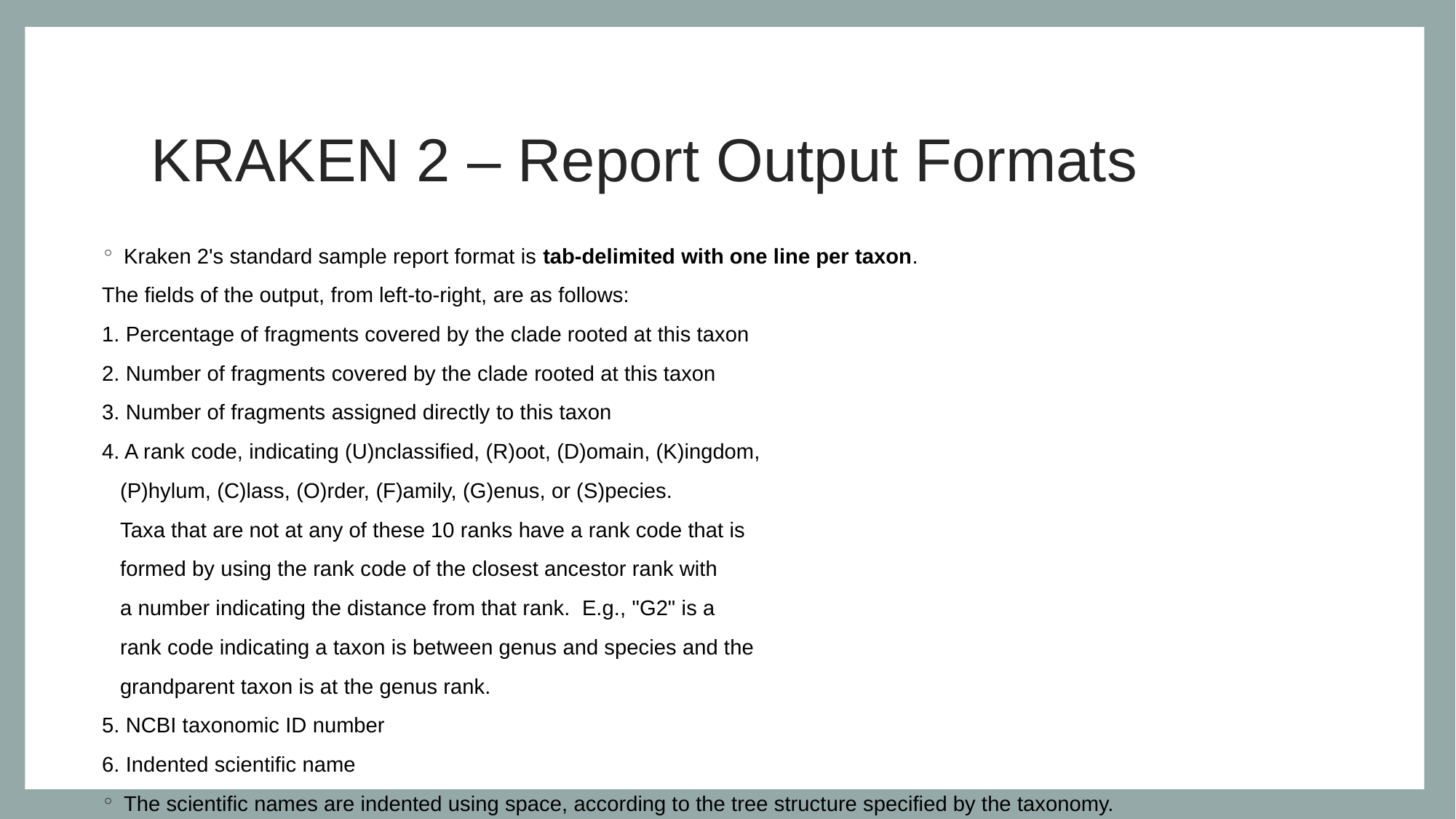

# KRAKEN 2 – Report Output Formats

Kraken 2's standard sample report format is tab-delimited with one line per taxon.
The fields of the output, from left-to-right, are as follows:
1. Percentage of fragments covered by the clade rooted at this taxon
2. Number of fragments covered by the clade rooted at this taxon
3. Number of fragments assigned directly to this taxon
4. A rank code, indicating (U)nclassified, (R)oot, (D)omain, (K)ingdom,
   (P)hylum, (C)lass, (O)rder, (F)amily, (G)enus, or (S)pecies.
   Taxa that are not at any of these 10 ranks have a rank code that is
   formed by using the rank code of the closest ancestor rank with
   a number indicating the distance from that rank.  E.g., "G2" is a
   rank code indicating a taxon is between genus and species and the
   grandparent taxon is at the genus rank.
5. NCBI taxonomic ID number
6. Indented scientific name
The scientific names are indented using space, according to the tree structure specified by the taxonomy.